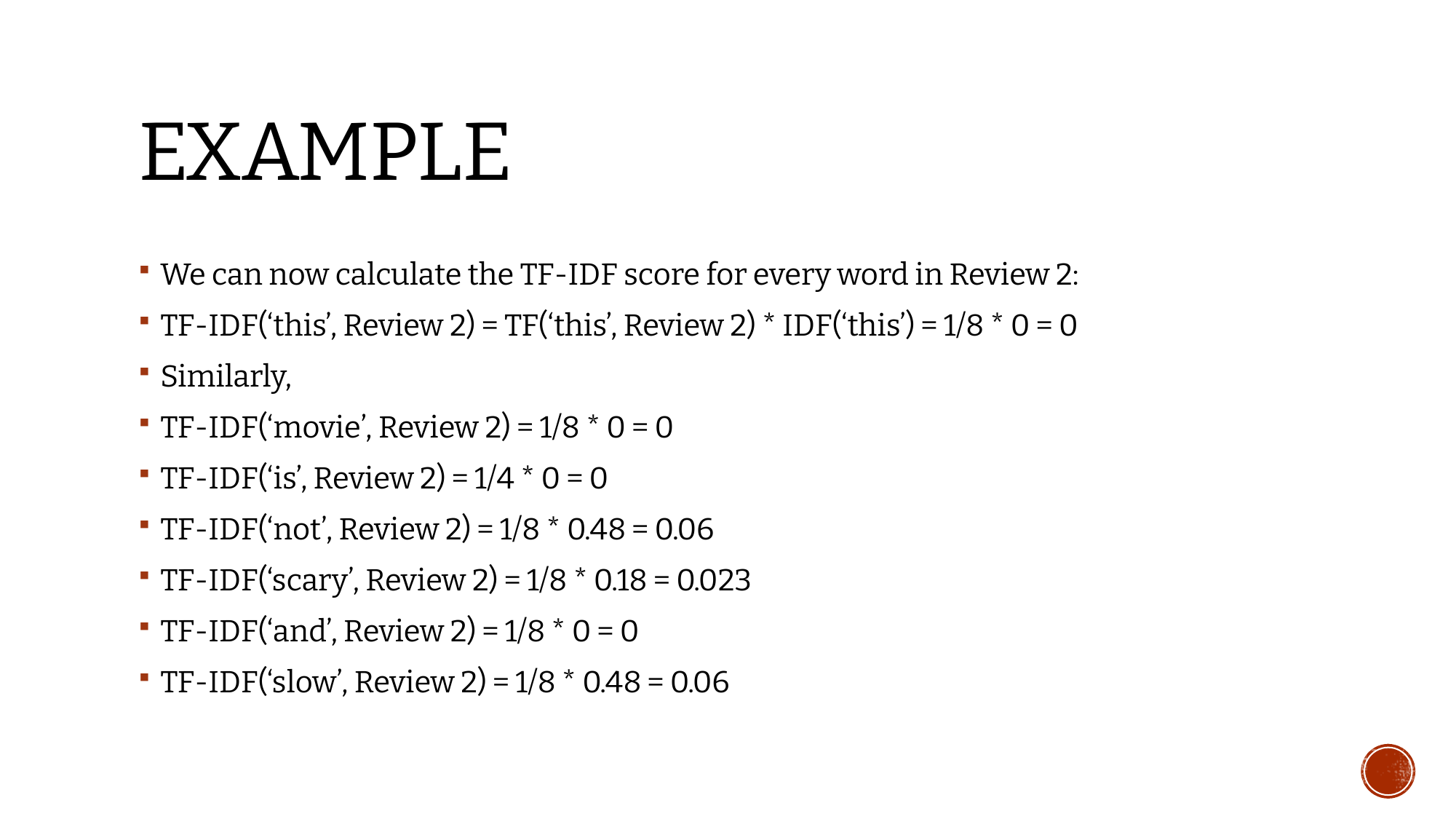

# Example
We can now calculate the TF-IDF score for every word in Review 2:
TF-IDF(‘this’, Review 2) = TF(‘this’, Review 2) * IDF(‘this’) = 1/8 * 0 = 0
Similarly,
TF-IDF(‘movie’, Review 2) = 1/8 * 0 = 0
TF-IDF(‘is’, Review 2) = 1/4 * 0 = 0
TF-IDF(‘not’, Review 2) = 1/8 * 0.48 = 0.06
TF-IDF(‘scary’, Review 2) = 1/8 * 0.18 = 0.023
TF-IDF(‘and’, Review 2) = 1/8 * 0 = 0
TF-IDF(‘slow’, Review 2) = 1/8 * 0.48 = 0.06